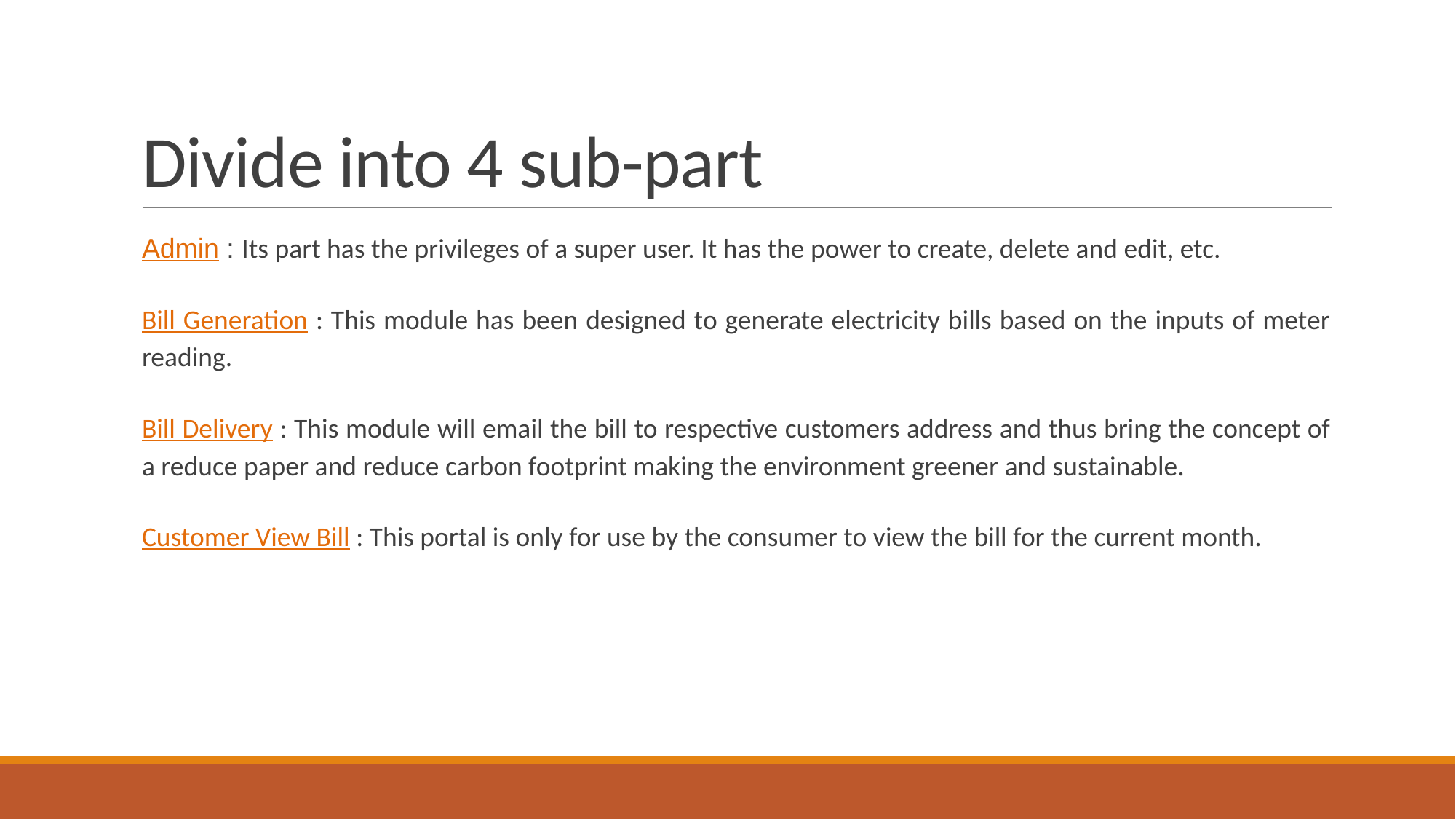

# Divide into 4 sub-part
Admin : Its part has the privileges of a super user. It has the power to create, delete and edit, etc.
Bill Generation : This module has been designed to generate electricity bills based on the inputs of meter reading.
Bill Delivery : This module will email the bill to respective customers address and thus bring the concept of a reduce paper and reduce carbon footprint making the environment greener and sustainable.
Customer View Bill : This portal is only for use by the consumer to view the bill for the current month.